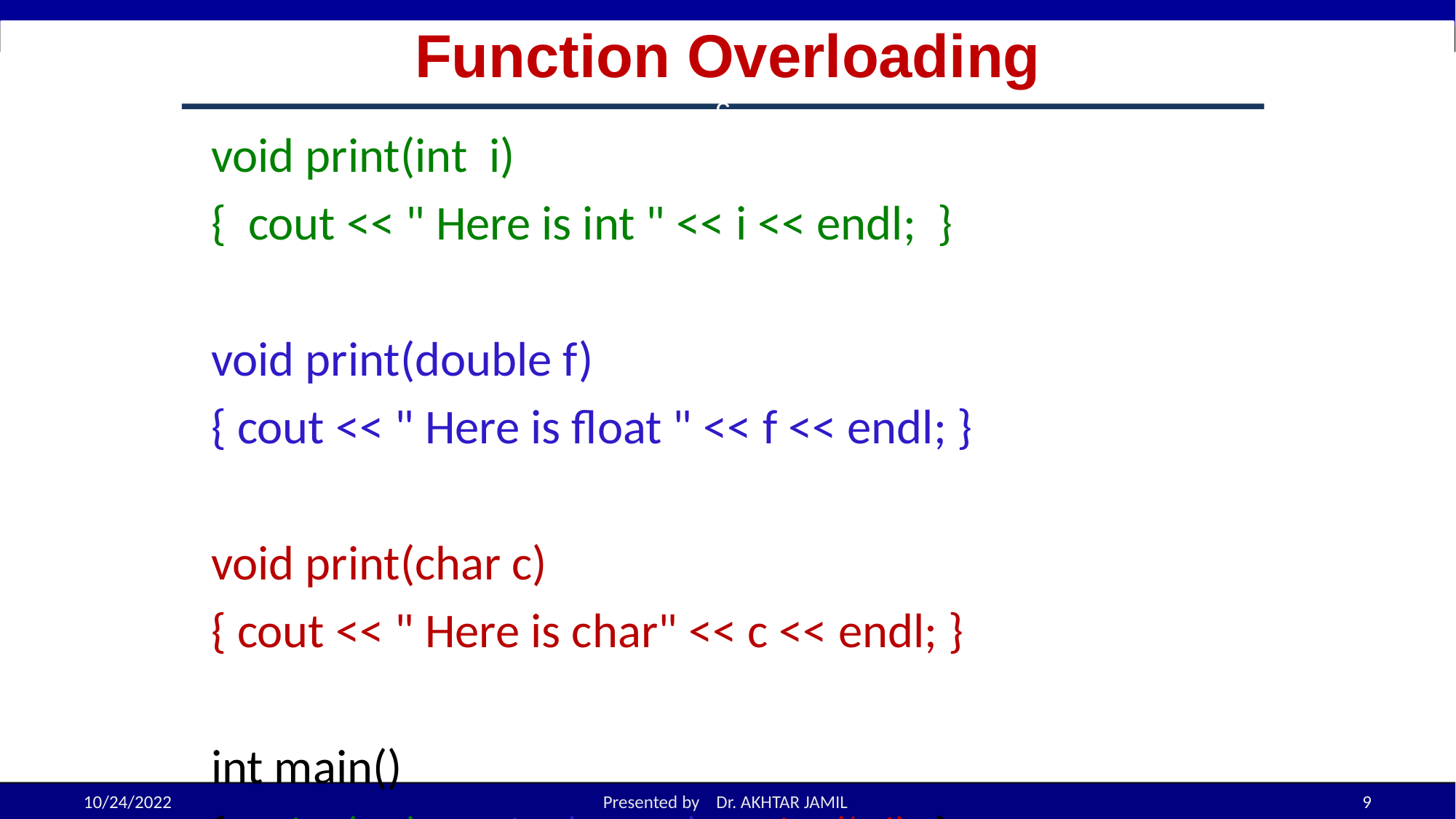

# Function Overloading
c
void print(int  i)
{  cout << " Here is int " << i << endl;  }

void print(double f)
{ cout << " Here is float " << f << endl; }

void print(char c)
{ cout << " Here is char" << c << endl; }

int main()
{  print(10);   print(10.10);  print(‘Y’); }
10/24/2022
Presented by    Dr. AKHTAR JAMIL
9